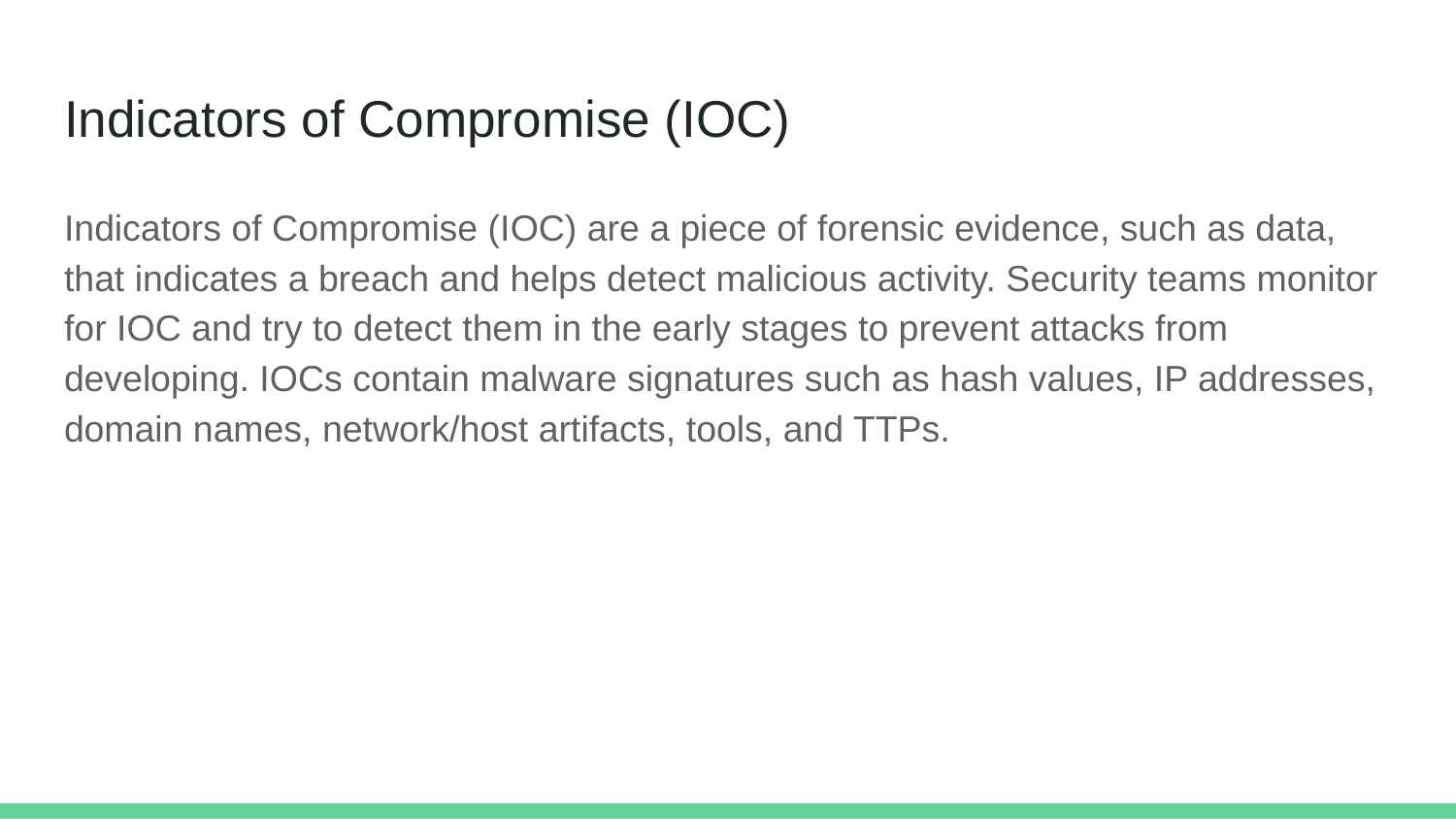

# Indicators of Compromise (IOC)
Indicators of Compromise (IOC) are a piece of forensic evidence, such as data, that indicates a breach and helps detect malicious activity. Security teams monitor for IOC and try to detect them in the early stages to prevent attacks from developing. IOCs contain malware signatures such as hash values, IP addresses, domain names, network/host artifacts, tools, and TTPs.